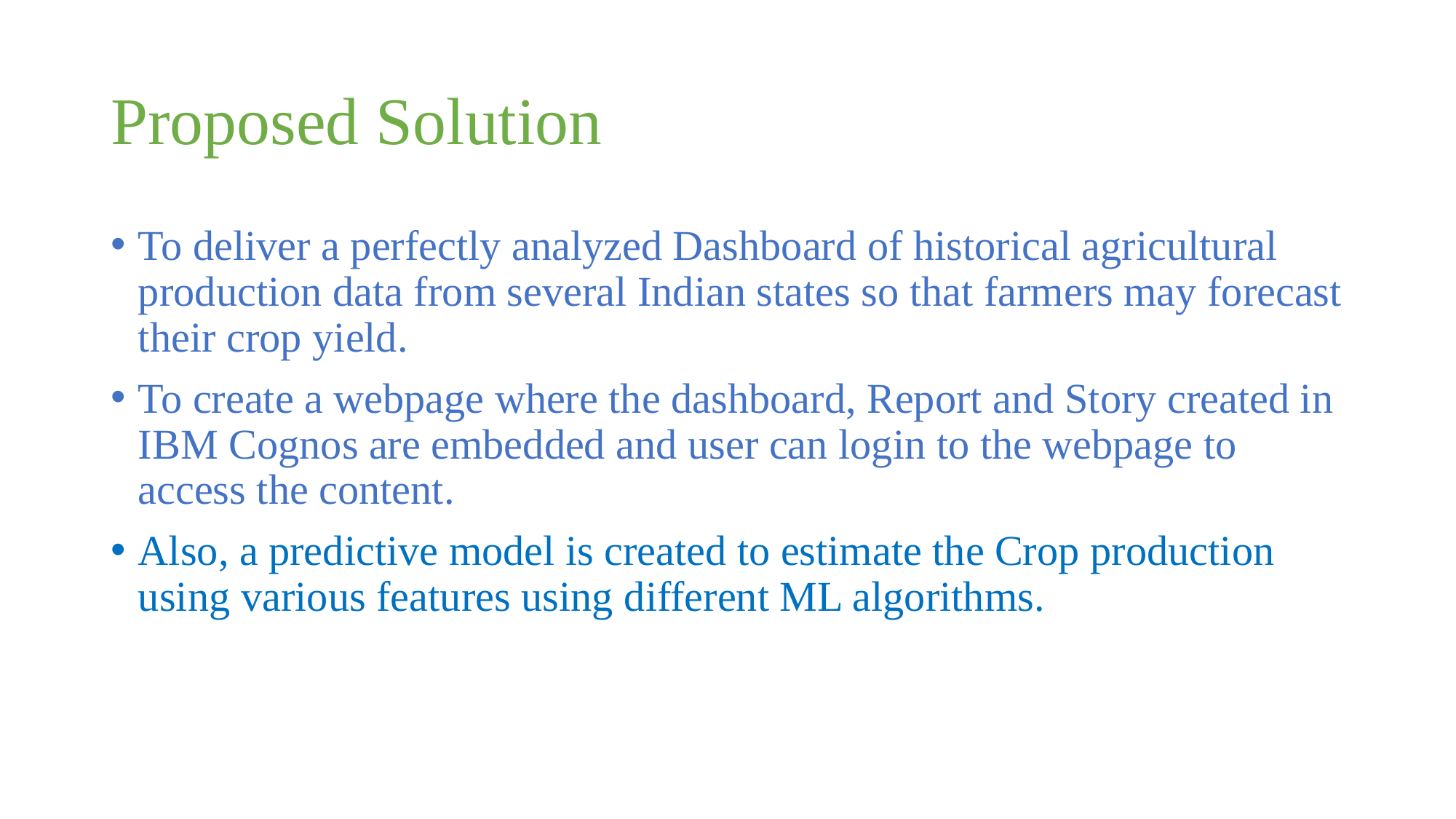

# Proposed Solution
To deliver a perfectly analyzed Dashboard of historical agricultural production data from several Indian states so that farmers may forecast their crop yield.
To create a webpage where the dashboard, Report and Story created in IBM Cognos are embedded and user can login to the webpage to access the content.
Also, a predictive model is created to estimate the Crop production using various features using different ML algorithms.